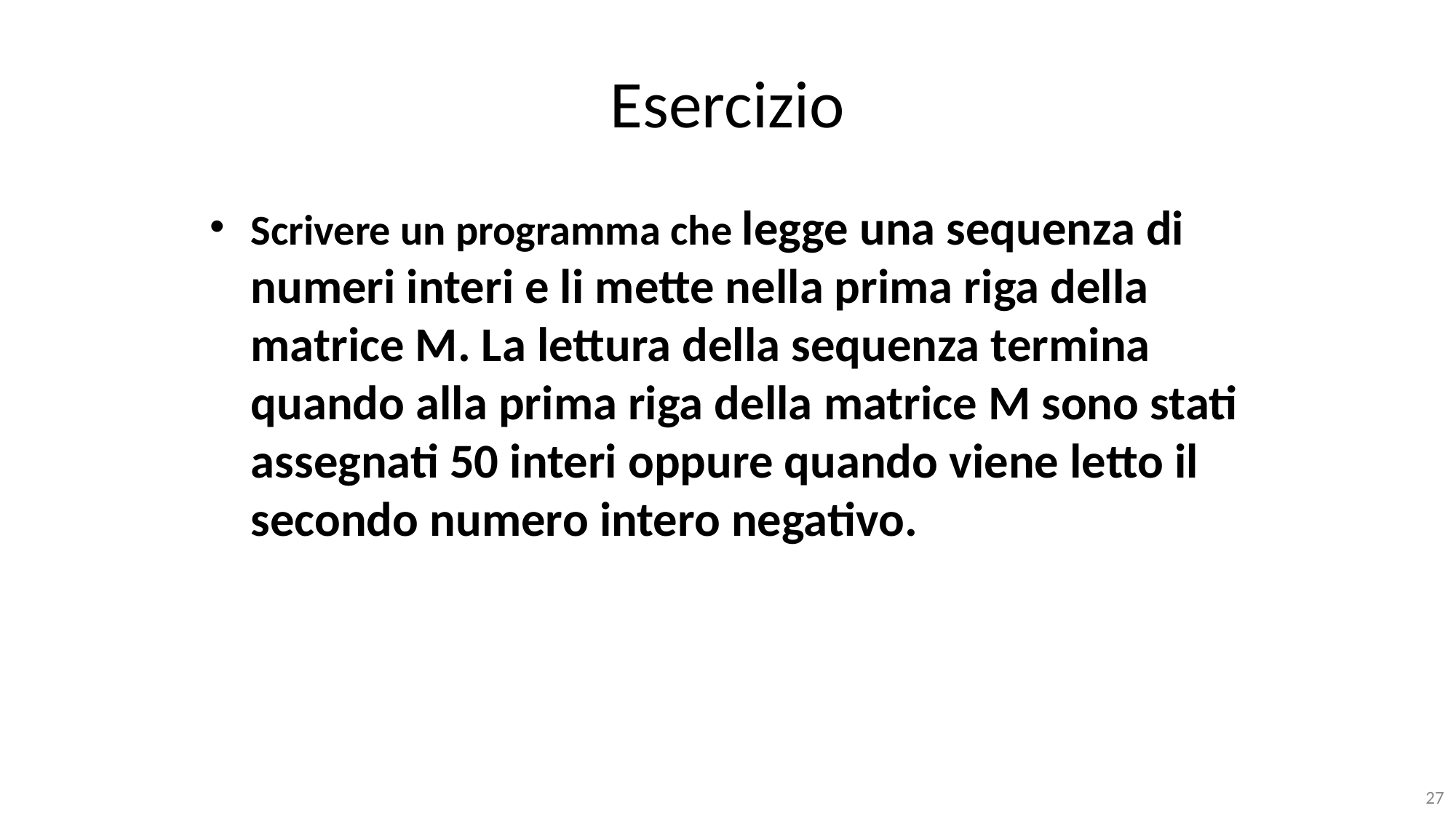

# Esercizio
Scrivere un programma che legge una sequenza di numeri interi e li mette nella prima riga della matrice M. La lettura della sequenza termina quando alla prima riga della matrice M sono stati assegnati 50 interi oppure quando viene letto il secondo numero intero negativo.

27